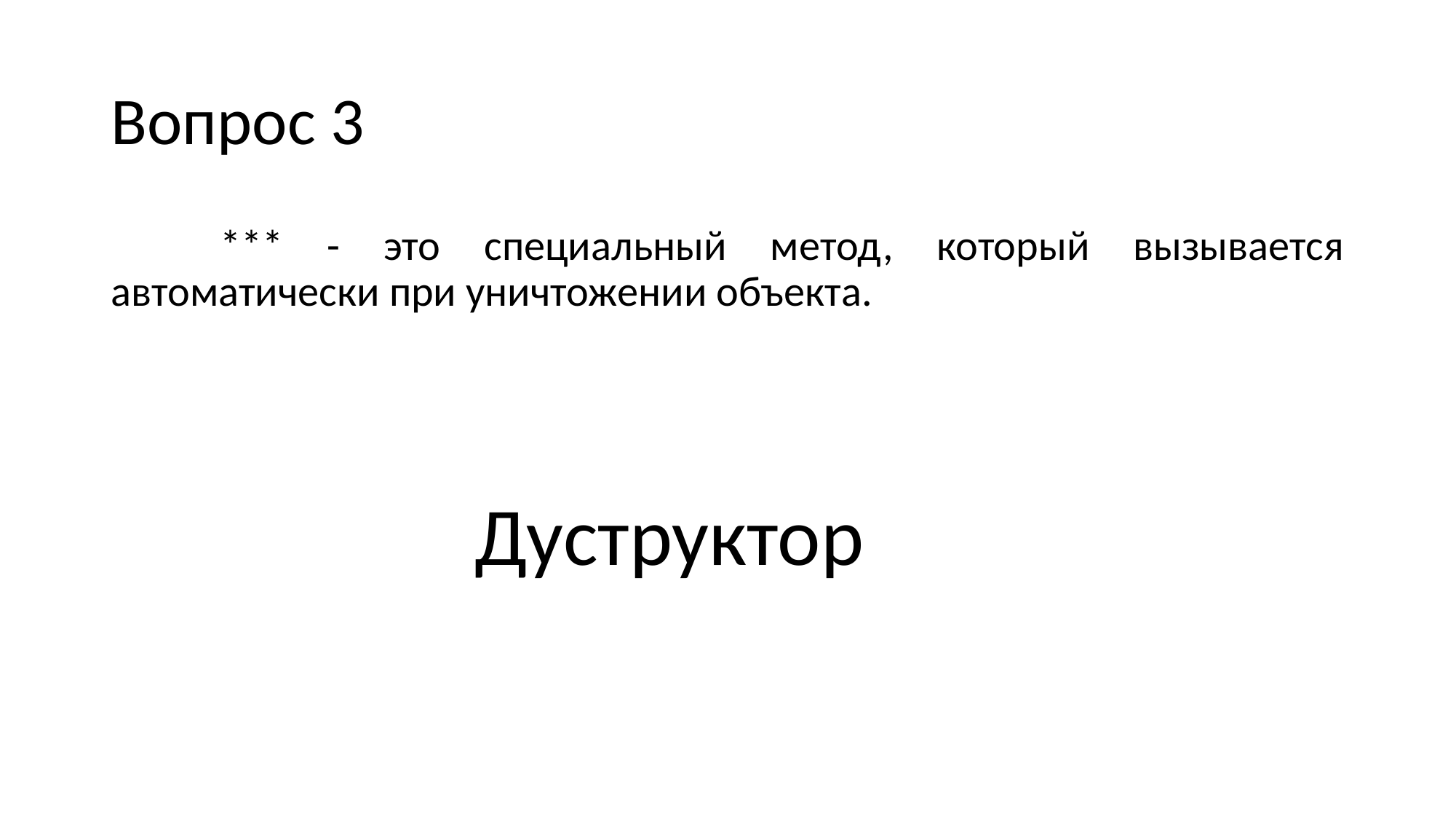

# Вопрос 3
	*** - это специальный метод, который вызывается автоматически при уничтожении объекта.
Дуструктор